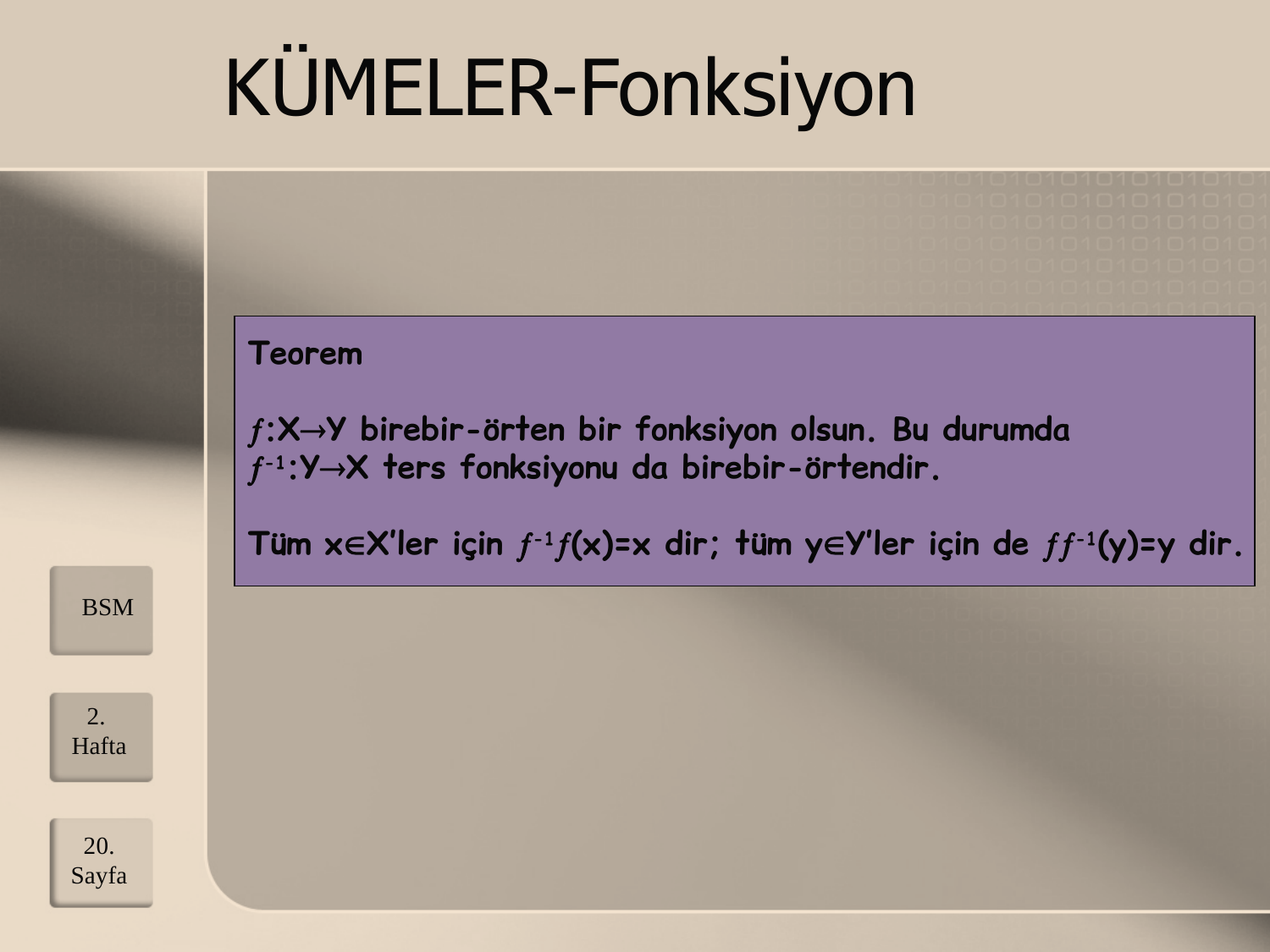

# KÜMELER-Fonksiyon

Teorem

ƒ:X→Y birebir-örten bir fonksiyon olsun. Bu durumda
ƒ-1:Y→X ters fonksiyonu da birebir-örtendir.

Tüm x∈X’ler için ƒ-1ƒ(x)=x dir; tüm y∈Y’ler için de ƒƒ-1(y)=y dir.
BSM
2.  Hafta
20.
Sayfa